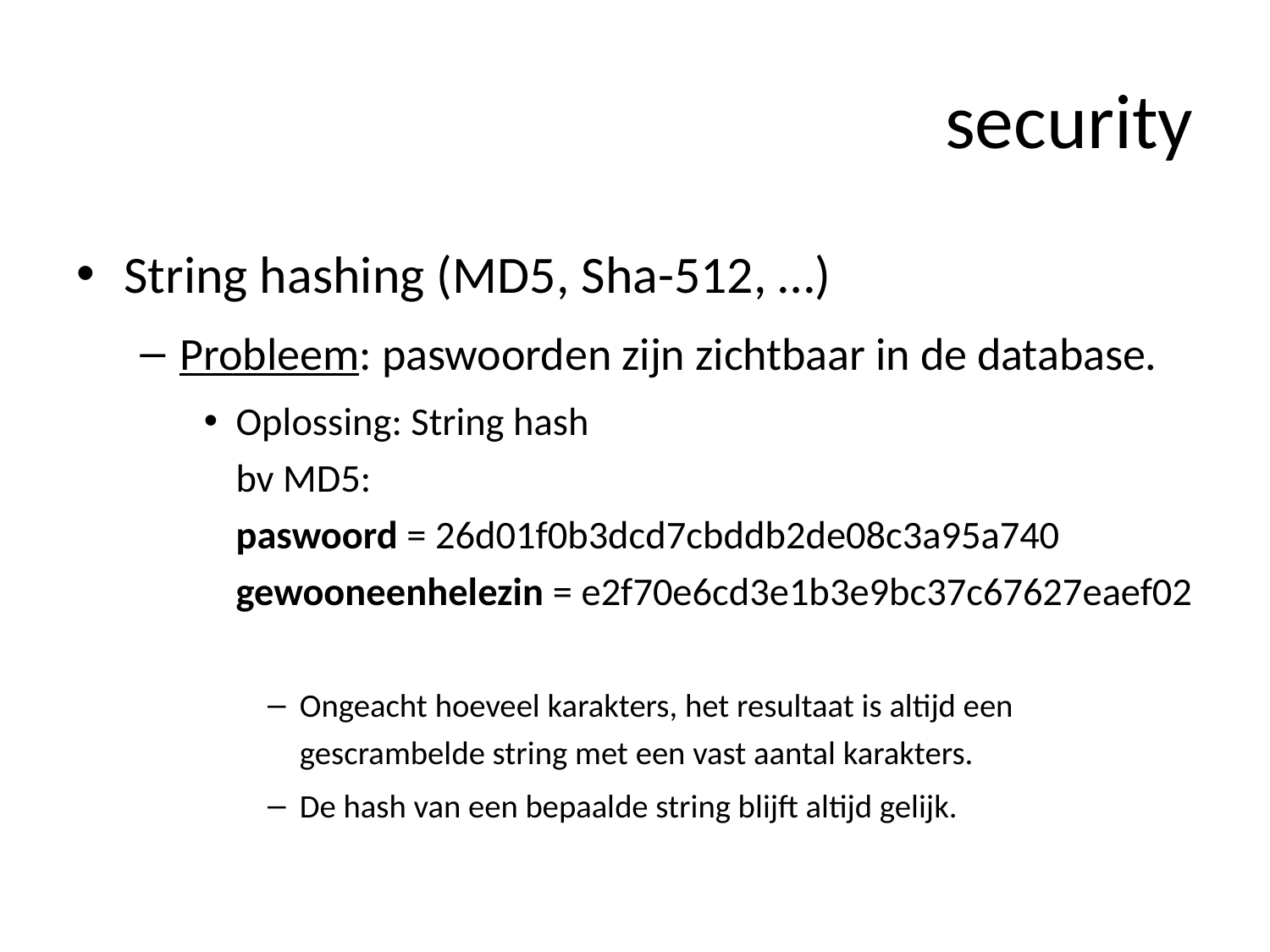

# security
String hashing (MD5, Sha-512, …)
Probleem: paswoorden zijn zichtbaar in de database.
Oplossing: String hash
bv MD5:
paswoord = 26d01f0b3dcd7cbddb2de08c3a95a740
gewooneenhelezin = e2f70e6cd3e1b3e9bc37c67627eaef02
Ongeacht hoeveel karakters, het resultaat is altijd een gescrambelde string met een vast aantal karakters.
De hash van een bepaalde string blijft altijd gelijk.